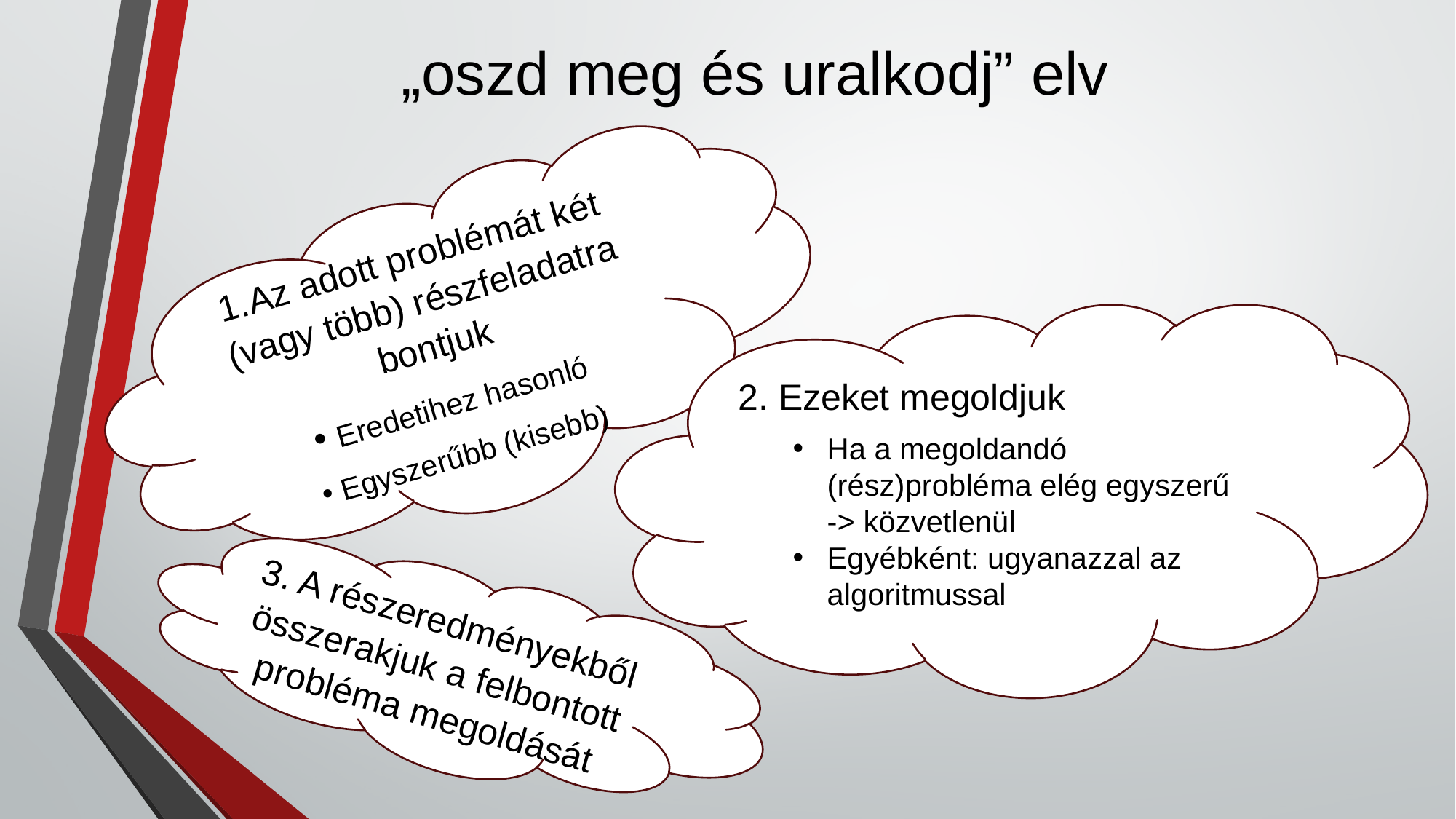

# „oszd meg és uralkodj” elv

Az adott problémát két (vagy több) részfeladatra bontjuk
 Eredetihez hasonló
 Egyszerűbb (kisebb)

2. Ezeket megoldjuk
Ha a megoldandó (rész)probléma elég egyszerű -> közvetlenül
Egyébként: ugyanazzal az algoritmussal

3. A részeredményekből összerakjuk a felbontott probléma megoldását